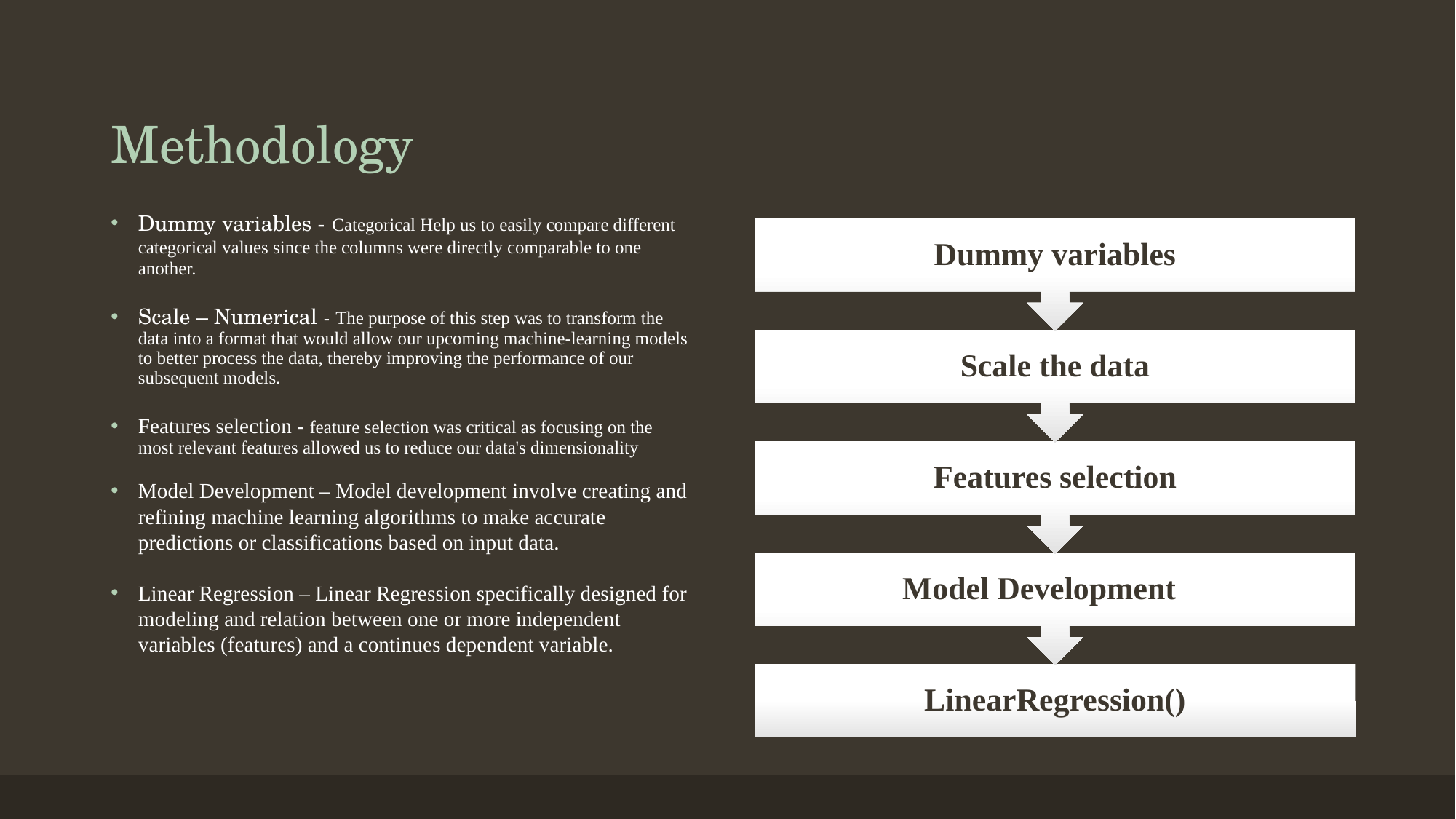

# Methodology
Dummy variables - Categorical Help us to easily compare different categorical values since the columns were directly comparable to one another.
Scale – Numerical - The purpose of this step was to transform the data into a format that would allow our upcoming machine-learning models to better process the data, thereby improving the performance of our subsequent models.
Features selection - feature selection was critical as focusing on the most relevant features allowed us to reduce our data's dimensionality
Model Development – Model development involve creating and refining machine learning algorithms to make accurate predictions or classifications based on input data.
Linear Regression – Linear Regression specifically designed for modeling and relation between one or more independent variables (features) and a continues dependent variable.

LinearRegression()
Model Development
Features selection
Scale the data
Dummy variables